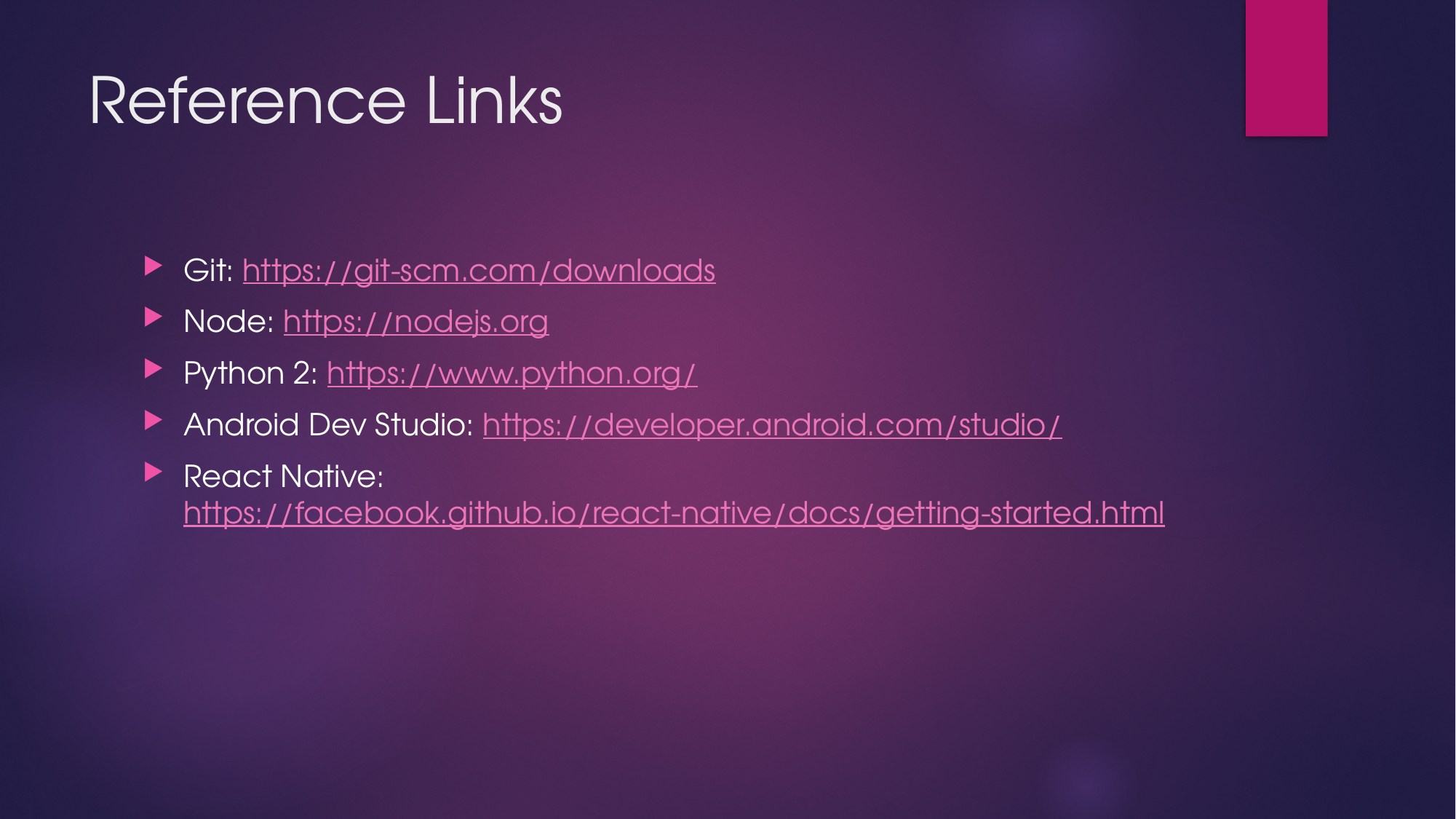

# Reference Links
Git: https://git-scm.com/downloads
Node: https://nodejs.org
Python 2: https://www.python.org/
Android Dev Studio: https://developer.android.com/studio/
React Native: https://facebook.github.io/react-native/docs/getting-started.html